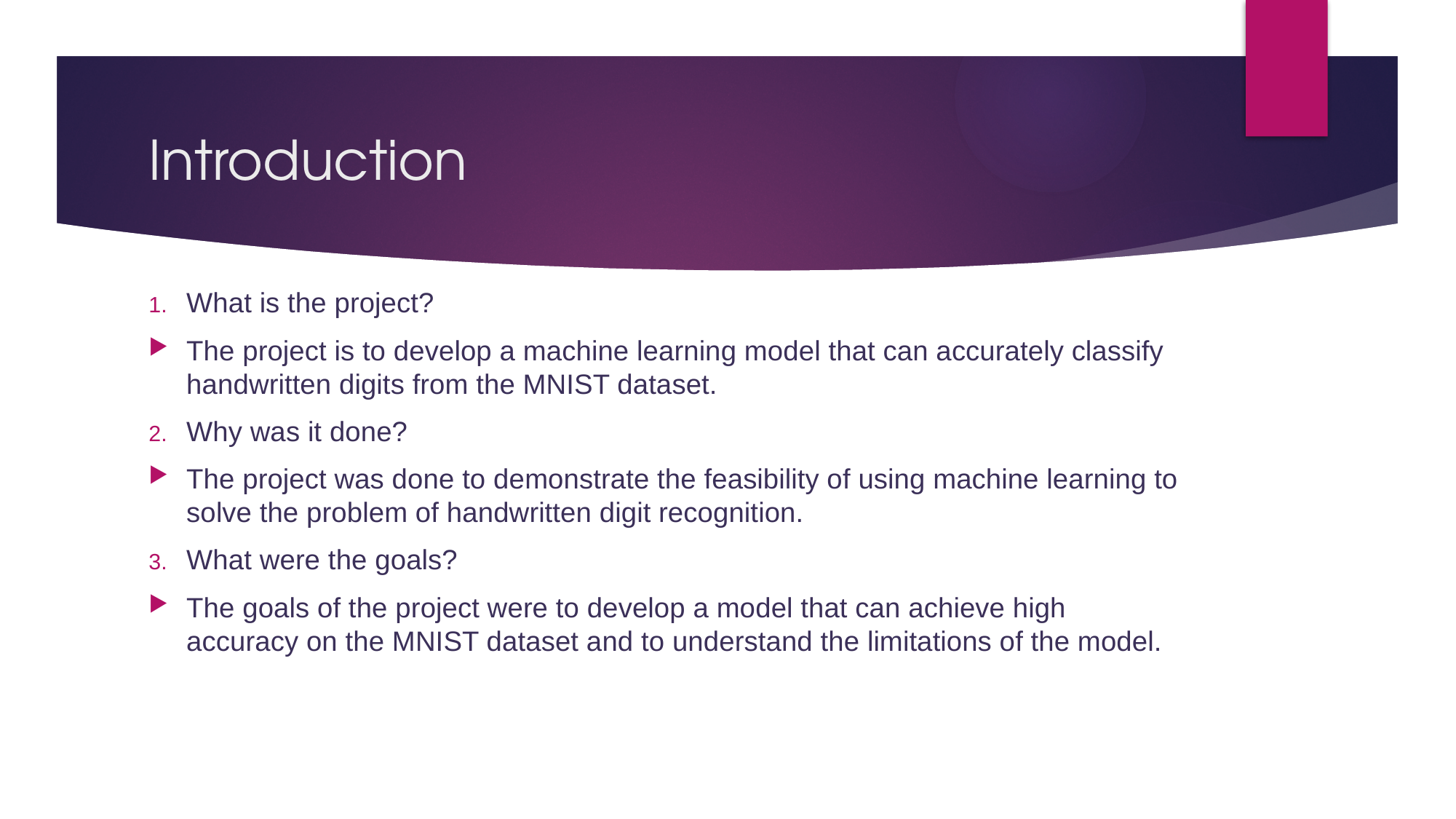

# Introduction
What is the project?
The project is to develop a machine learning model that can accurately classify handwritten digits from the MNIST dataset.
Why was it done?
The project was done to demonstrate the feasibility of using machine learning to solve the problem of handwritten digit recognition.
What were the goals?
The goals of the project were to develop a model that can achieve high accuracy on the MNIST dataset and to understand the limitations of the model.